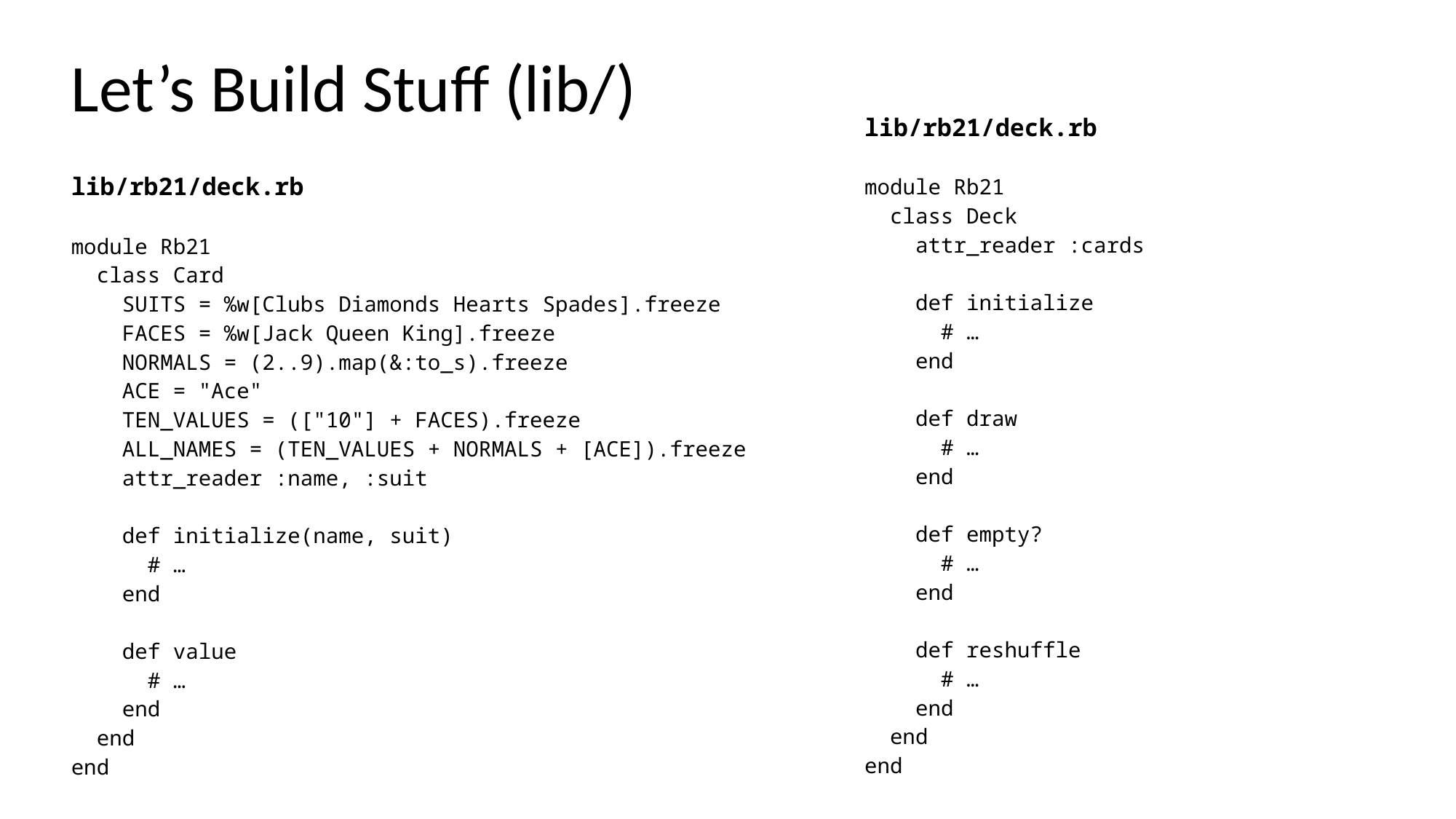

# Let’s Build Stuff (lib/)
lib/rb21/deck.rb

module Rb21
  class Deck
    attr_reader :cards

    def initialize
      # …
    end

    def draw
      # …
    end

    def empty?
      # …
    end

    def reshuffle
      # …
    end
  end
end
lib/rb21/deck.rb

module Rb21
  class Card
    SUITS = %w[Clubs Diamonds Hearts Spades].freeze
    FACES = %w[Jack Queen King].freeze
    NORMALS = (2..9).map(&:to_s).freeze
    ACE = "Ace"
    TEN_VALUES = (["10"] + FACES).freeze
    ALL_NAMES = (TEN_VALUES + NORMALS + [ACE]).freeze
    attr_reader :name, :suit

    def initialize(name, suit)
      # …
    end

    def value
      # …
    end
  end
end